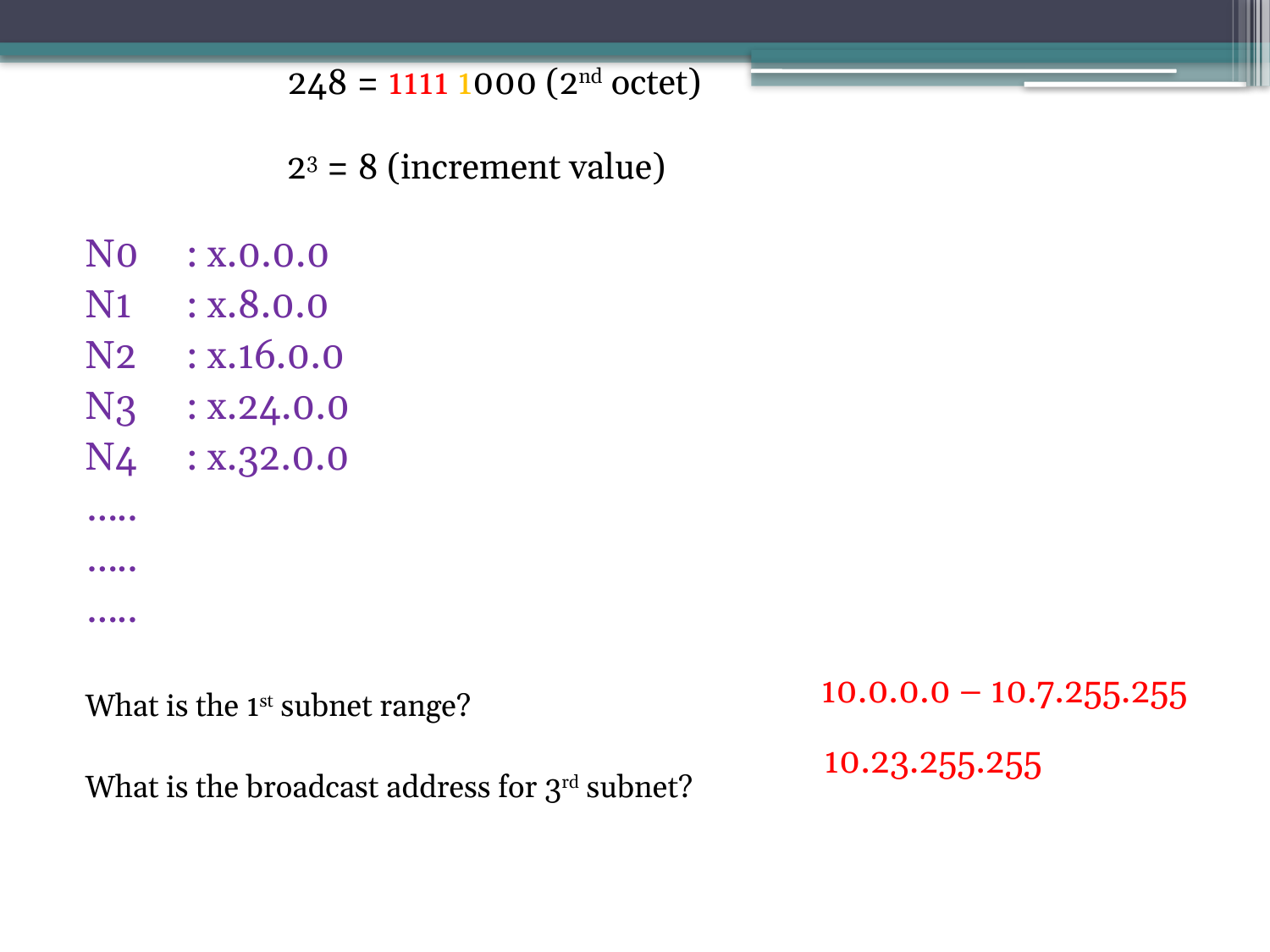

248 = 1111 1000 (2nd octet)
23 = 8 (increment value)
N0		: x.0.0.0
N1		: x.8.0.0
N2		: x.16.0.0
N3		: x.24.0.0
N4		: x.32.0.0
…..
…..
…..

What is the 1st subnet range?

What is the broadcast address for 3rd subnet?

10.0.0.0 – 10.7.255.255
10.23.255.255